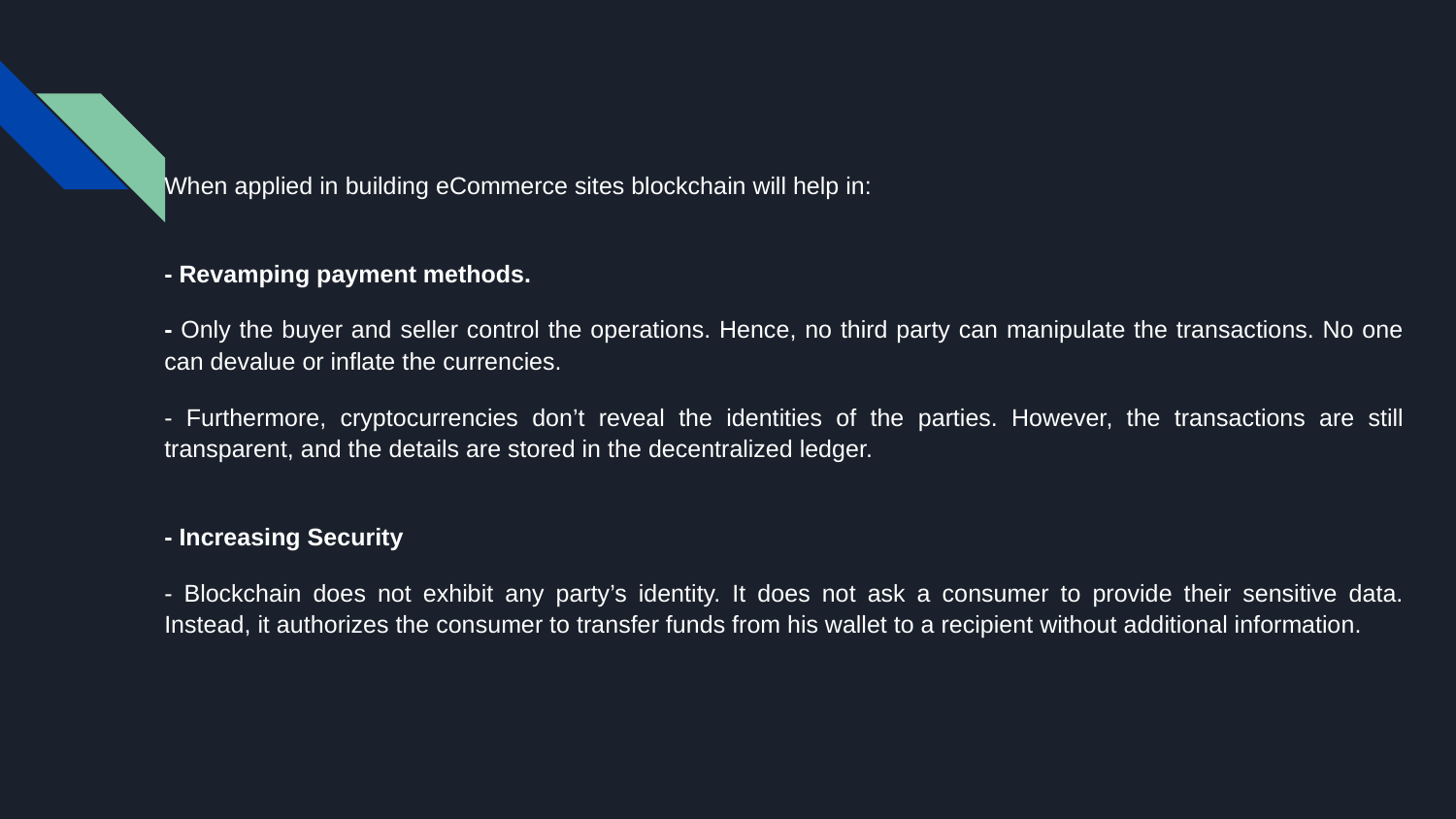

#
When applied in building eCommerce sites blockchain will help in:

- Revamping payment methods.
- Only the buyer and seller control the operations. Hence, no third party can manipulate the transactions. No one can devalue or inflate the currencies.
- Furthermore, cryptocurrencies don’t reveal the identities of the parties. However, the transactions are still transparent, and the details are stored in the decentralized ledger.

- Increasing Security
- Blockchain does not exhibit any party’s identity. It does not ask a consumer to provide their sensitive data. Instead, it authorizes the consumer to transfer funds from his wallet to a recipient without additional information.